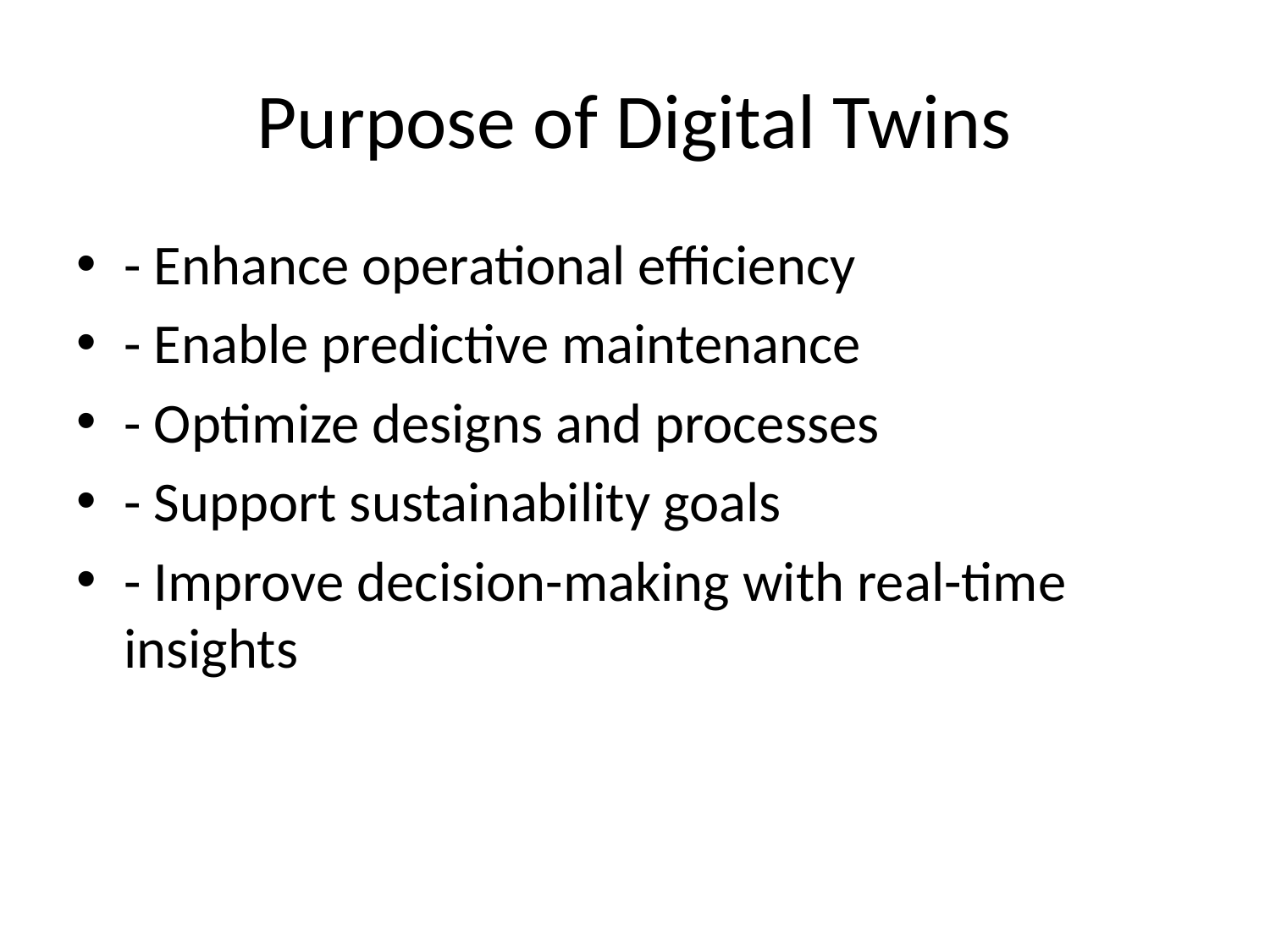

# Purpose of Digital Twins
- Enhance operational efficiency
- Enable predictive maintenance
- Optimize designs and processes
- Support sustainability goals
- Improve decision-making with real-time insights